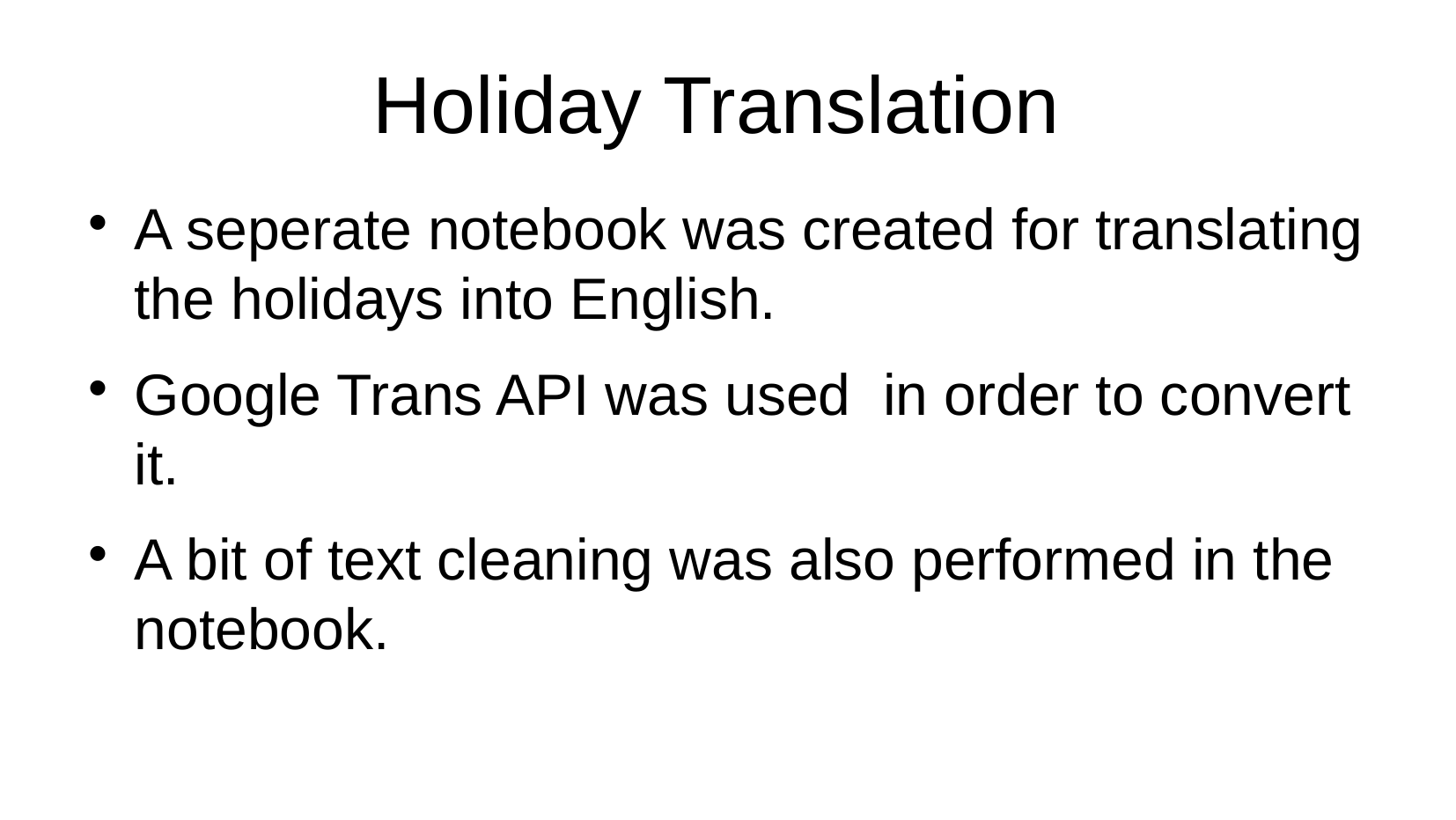

Holiday Translation
A seperate notebook was created for translating the holidays into English.
Google Trans API was used  in order to convert it.
A bit of text cleaning was also performed in the notebook.